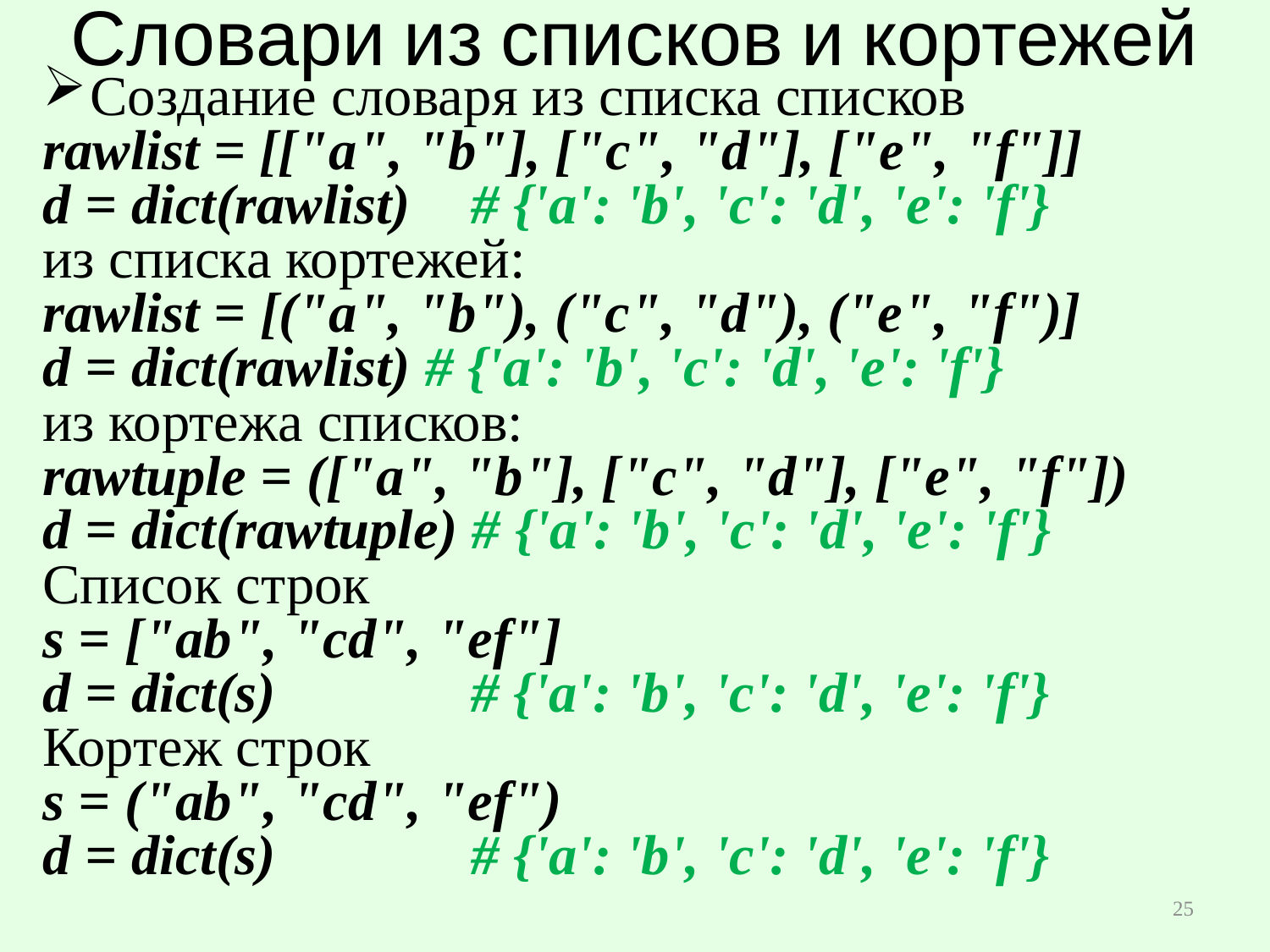

# Словари из списков и кортежей
Создание словаря из списка списков
rawlist = [["a", "b"], ["c", "d"], ["e", "f"]]
d = dict(rawlist) 	# {'a': 'b', 'c': 'd', 'e': 'f'}
из списка кортежей:
rawlist = [("a", "b"), ("c", "d"), ("e", "f")]
d = dict(rawlist) # {'a': 'b', 'c': 'd', 'e': 'f'}
из кортежа списков:
rawtuple = (["a", "b"], ["c", "d"], ["e", "f"])
d = dict(rawtuple) # {'a': 'b', 'c': 'd', 'e': 'f'}
Список строк
s = ["ab", "cd", "ef"]
d = dict(s) 		# {'a': 'b', 'c': 'd', 'e': 'f'}
Кортеж строк
s = ("ab", "cd", "ef")
d = dict(s) 		# {'a': 'b', 'c': 'd', 'e': 'f'}

25